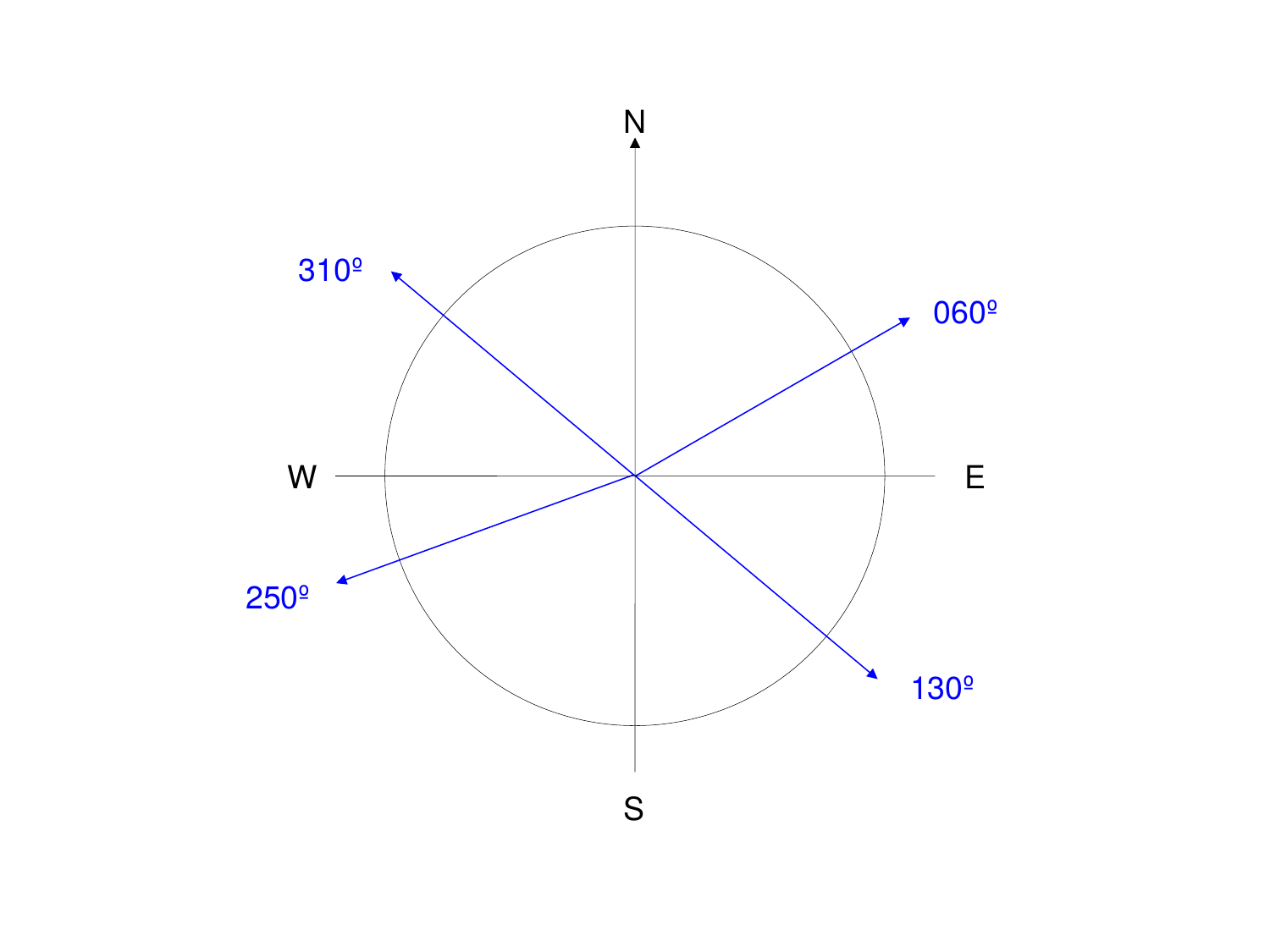

N

310º
060º

W
E

250º
130º
S